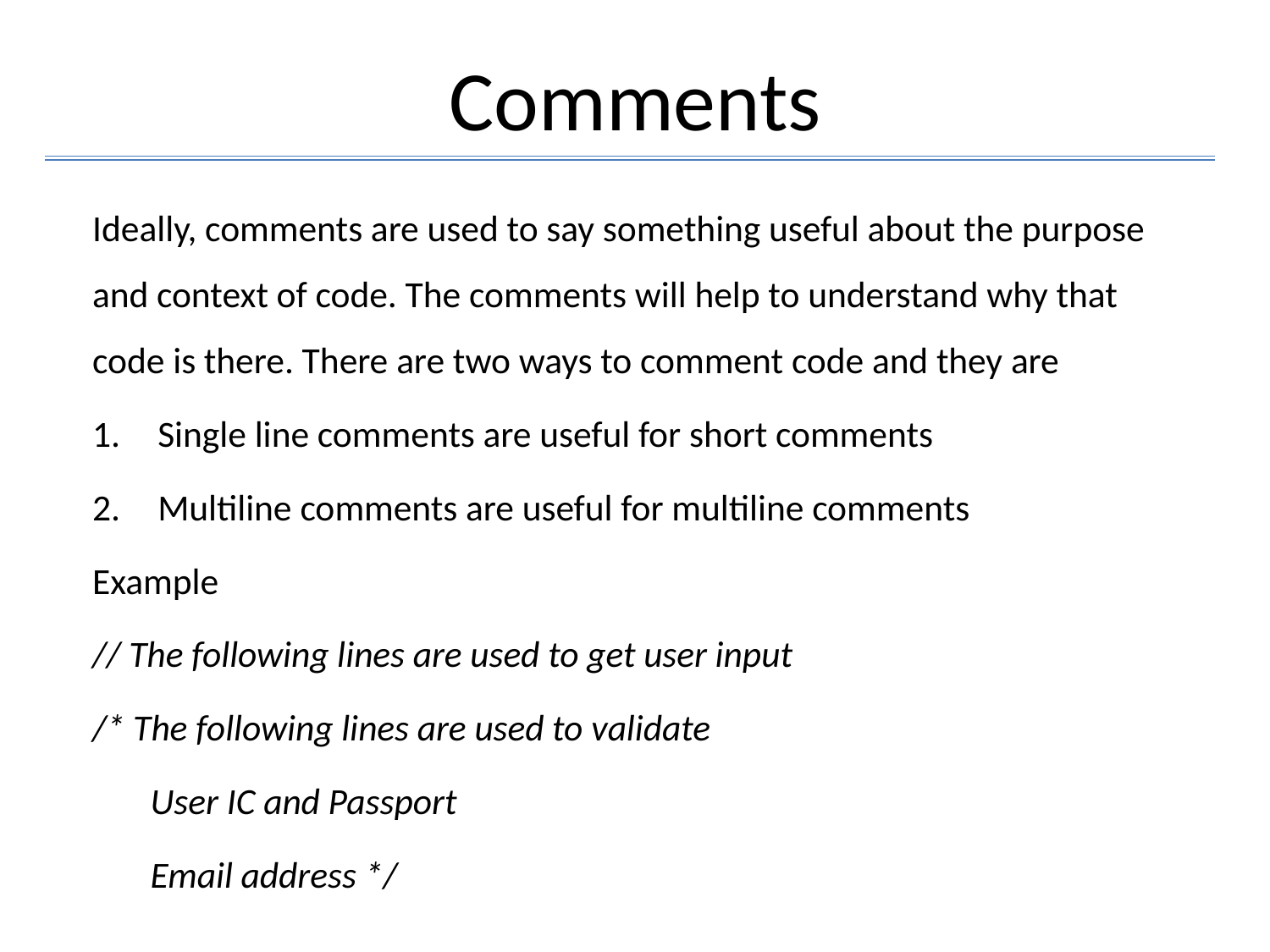

# Comments
Ideally, comments are used to say something useful about the purpose and context of code. The comments will help to understand why that code is there. There are two ways to comment code and they are
Single line comments are useful for short comments
Multiline comments are useful for multiline comments
Example
// The following lines are used to get user input
/* The following lines are used to validate
       User IC and Passport
       Email address */